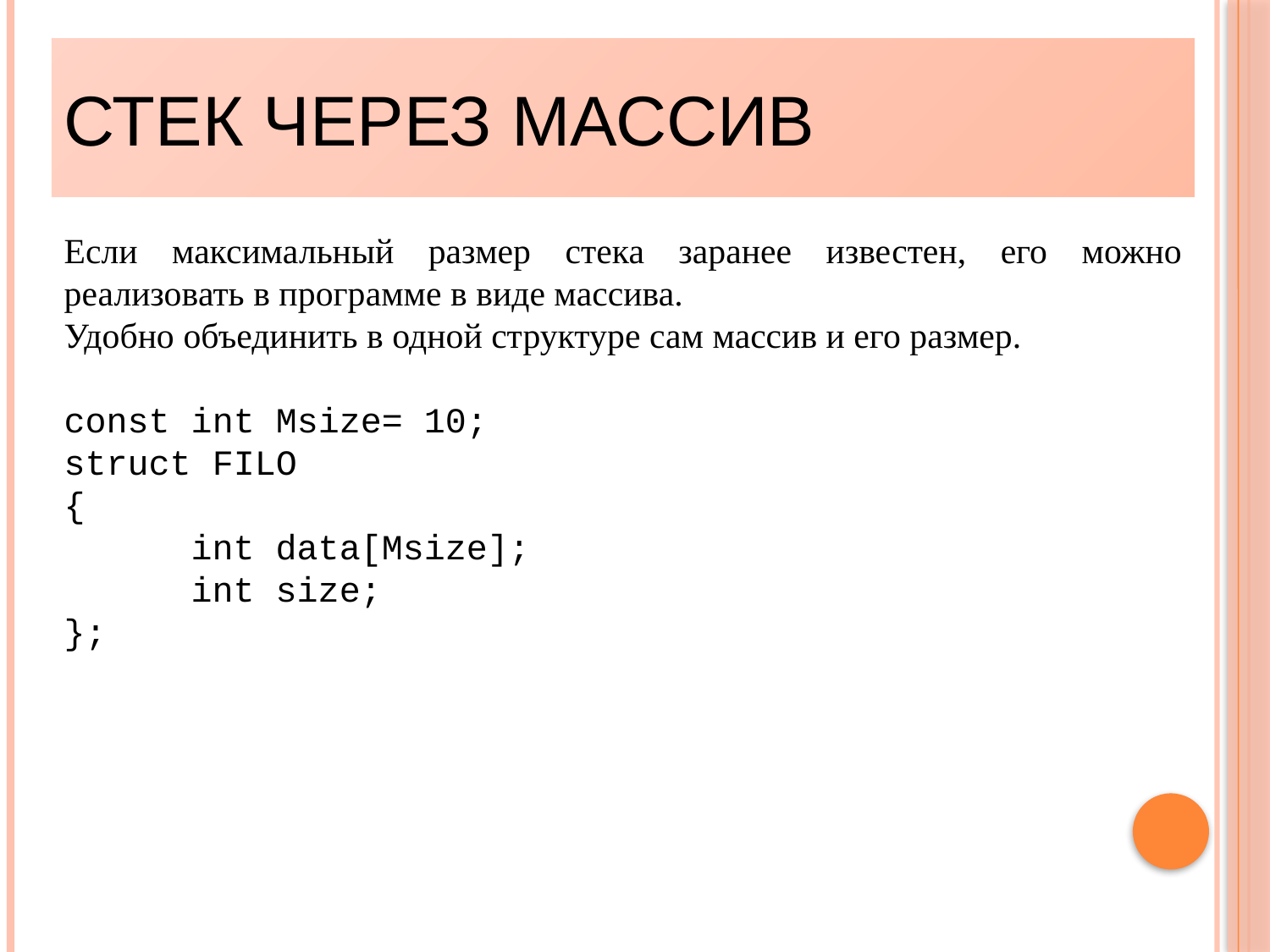

Стек через массив
Если максимальный размер стека заранее известен, его можно реализовать в программе в виде массива.
Удобно объединить в одной структуре сам массив и его размер.

const int Msize= 10;
struct FILO
{
	int data[Msize];
	int size;
};